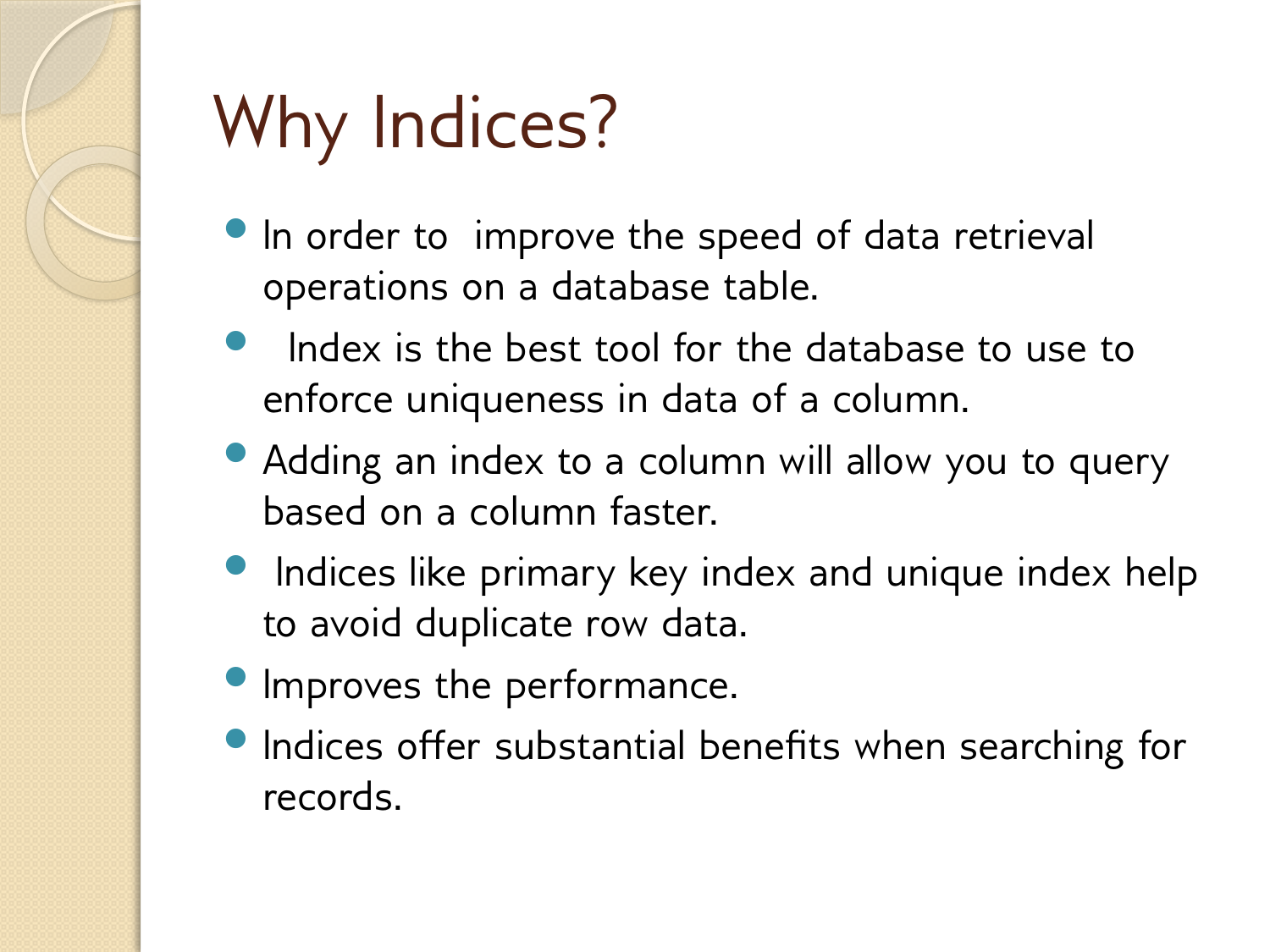

# Why Indices?
In order to  improve the speed of data retrieval operations on a database table.
  Index is the best tool for the database to use to enforce uniqueness in data of a column.
Adding an index to a column will allow you to query based on a column faster.
 Indices like primary key index and unique index help to avoid duplicate row data.
Improves the performance.
Indices offer substantial benefits when searching for records.